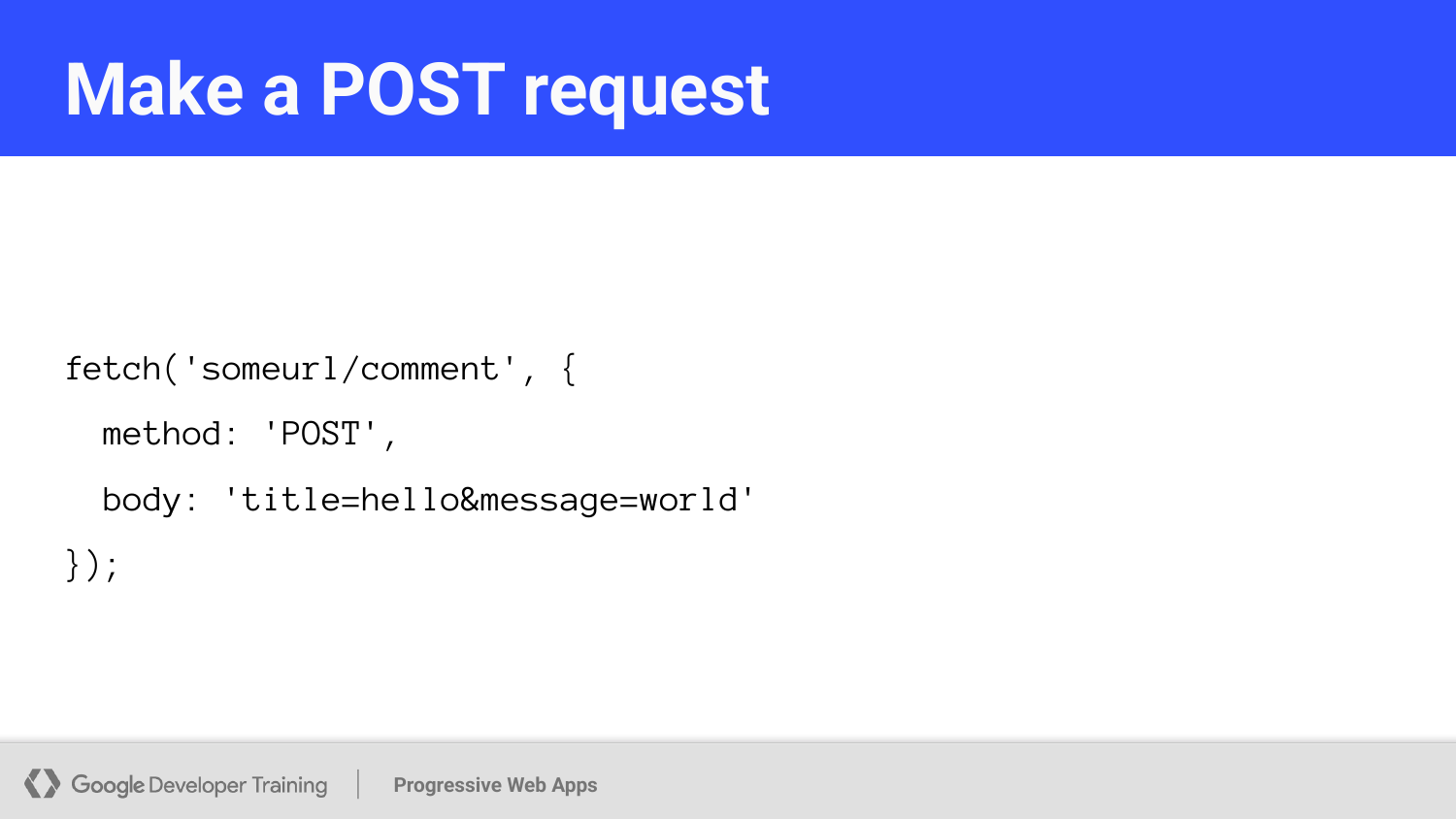

# Make a POST request
fetch('someurl/comment', {
  method: 'POST',
  body: 'title=hello&message=world'
});